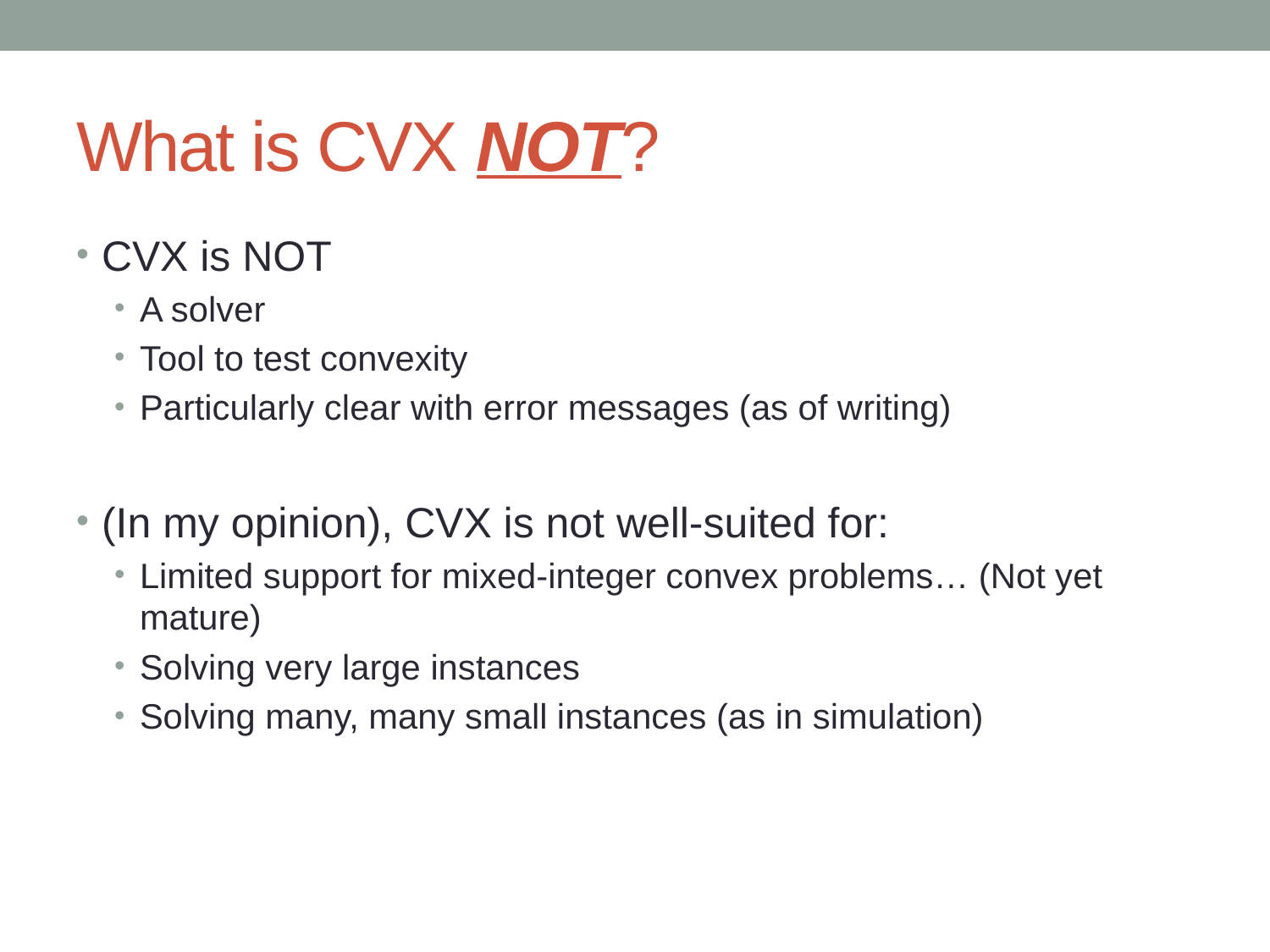

# What is CVX NOT?
CVX is NOT
A solver
Tool to test convexity
Particularly clear with error messages (as of writing)

(In my opinion), CVX is not well-suited for:
Limited support for mixed-integer convex problems… (Not yet mature)
Solving very large instances
Solving many, many small instances (as in simulation)